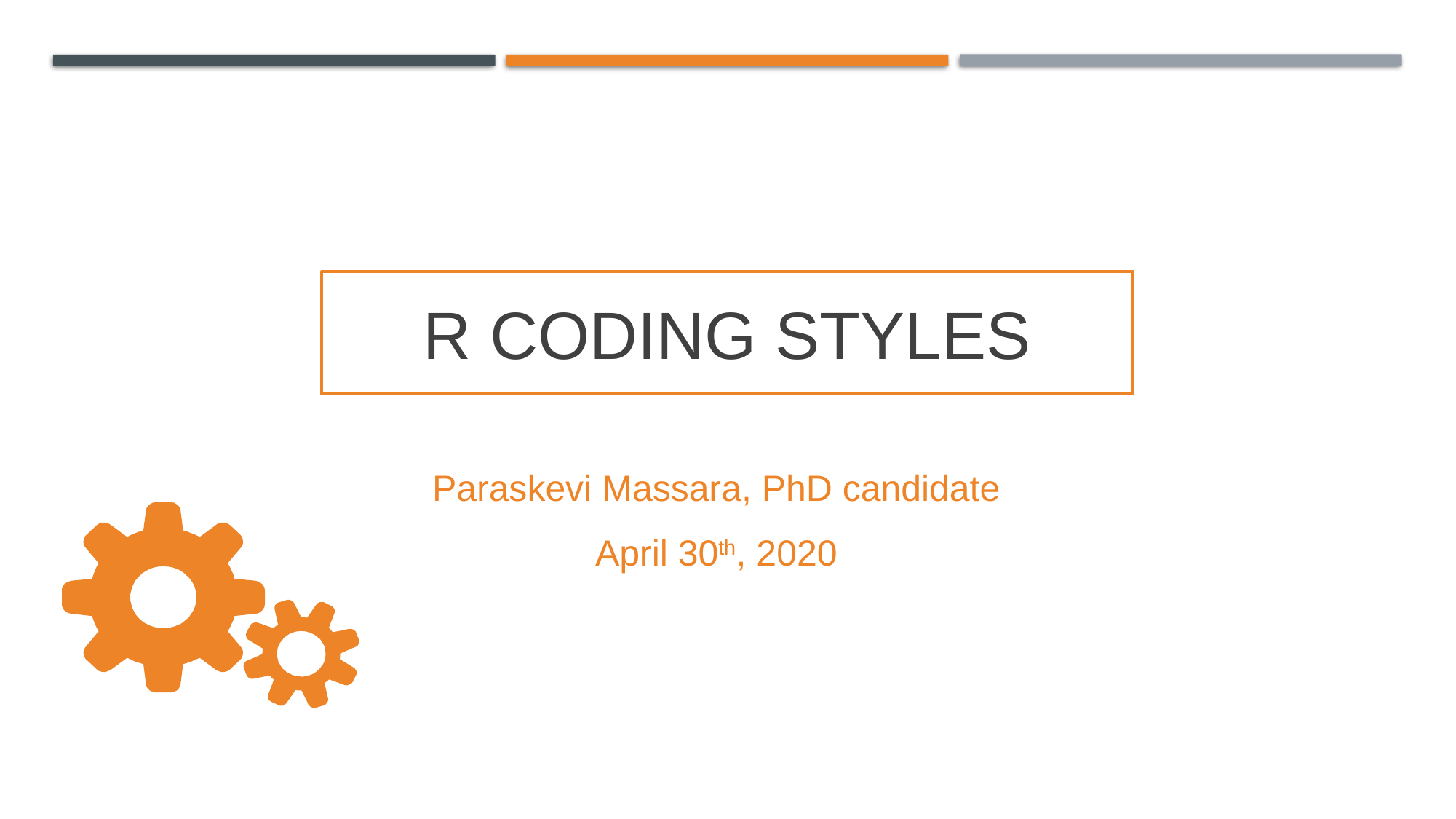

# R Coding Styles
Paraskevi Massara, PhD candidate
April 30th, 2020

1